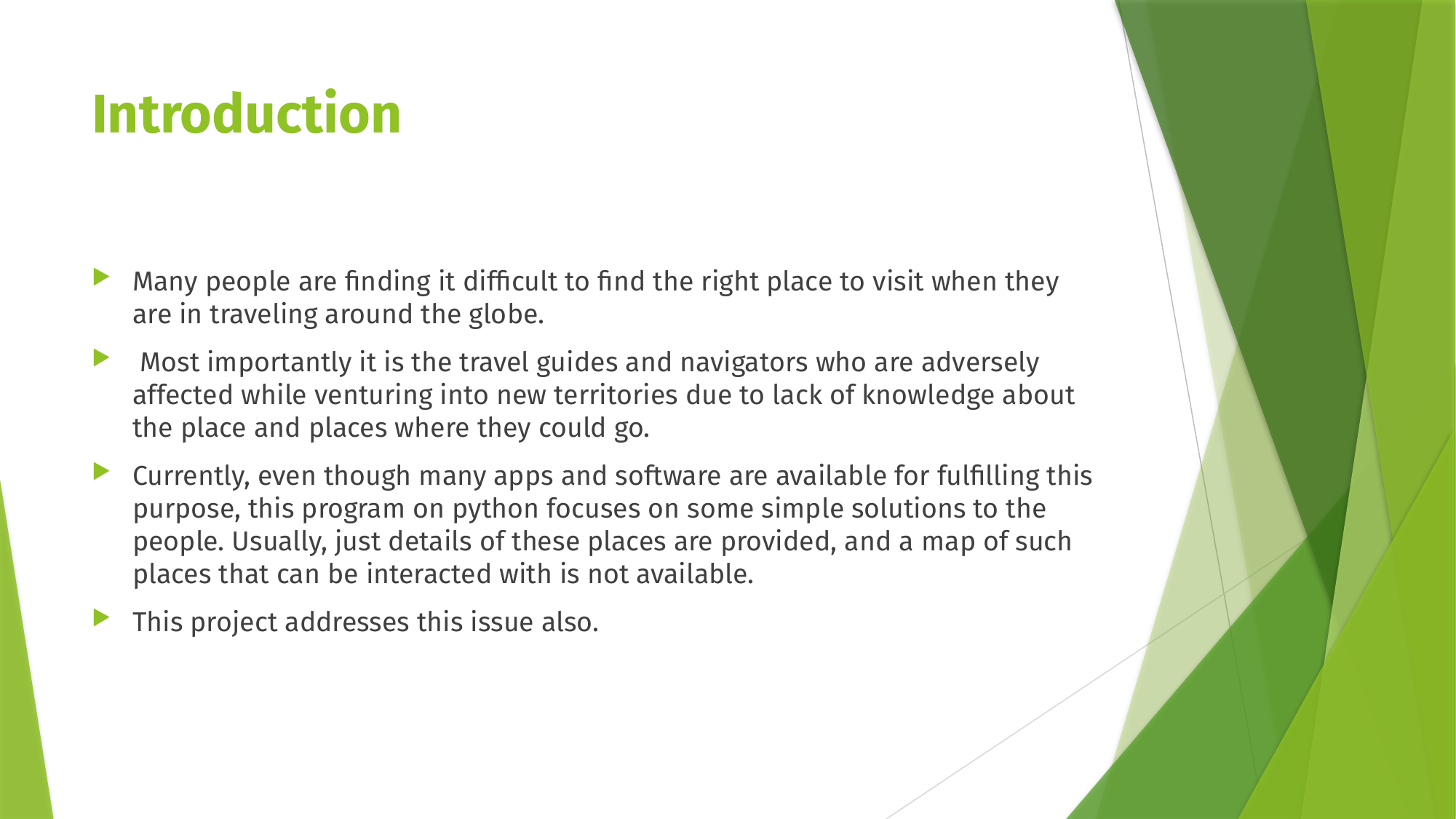

# Introduction
Many people are finding it difficult to find the right place to visit when they are in traveling around the globe.
 Most importantly it is the travel guides and navigators who are adversely affected while venturing into new territories due to lack of knowledge about the place and places where they could go.
Currently, even though many apps and software are available for fulfilling this purpose, this program on python focuses on some simple solutions to the people. Usually, just details of these places are provided, and a map of such places that can be interacted with is not available.
This project addresses this issue also.